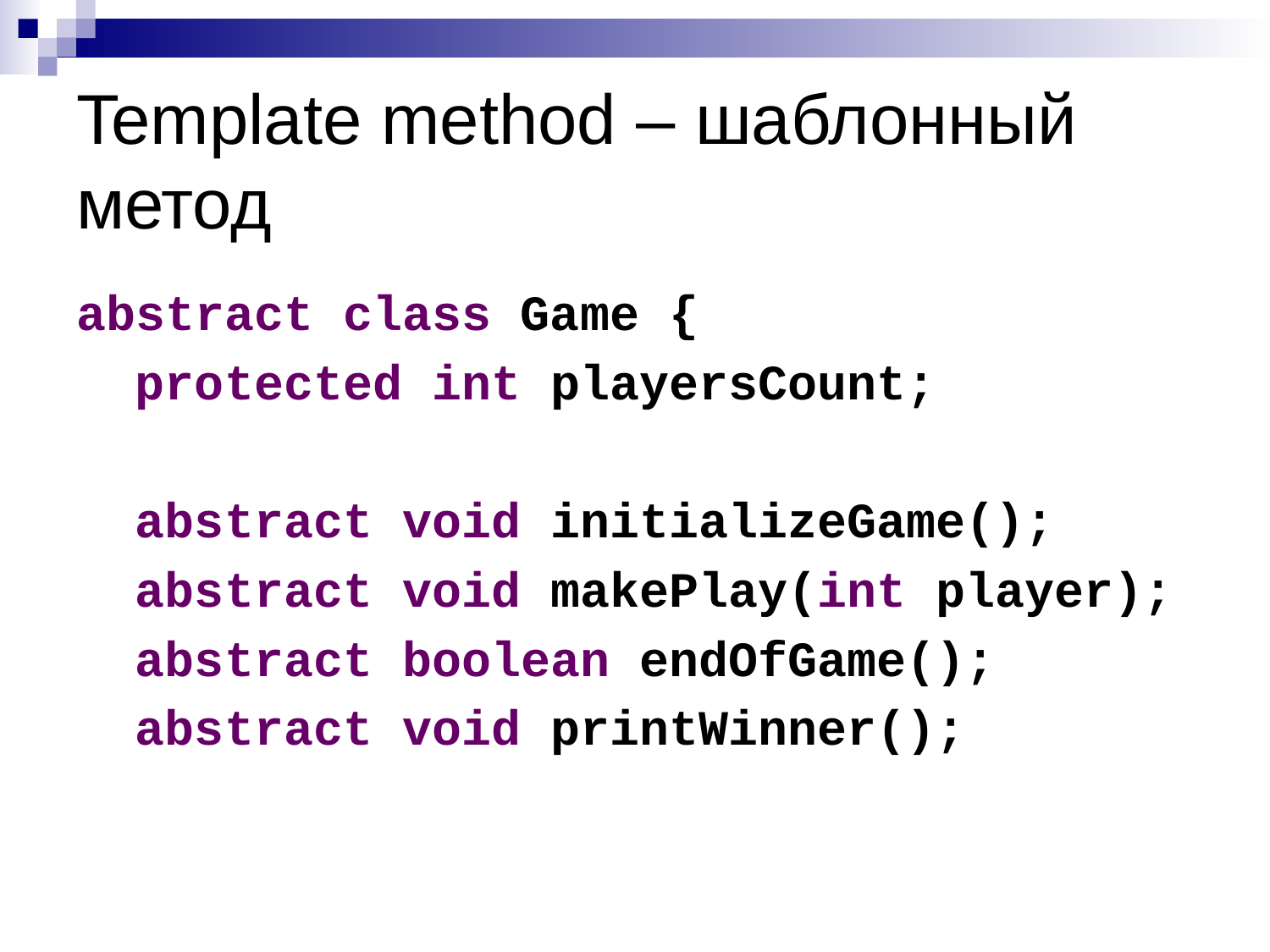

# Template method – шаблонный метод
abstract class Game {
  protected int playersCount;

  abstract void initializeGame();
  abstract void makePlay(int player);
  abstract boolean endOfGame();
  abstract void printWinner();